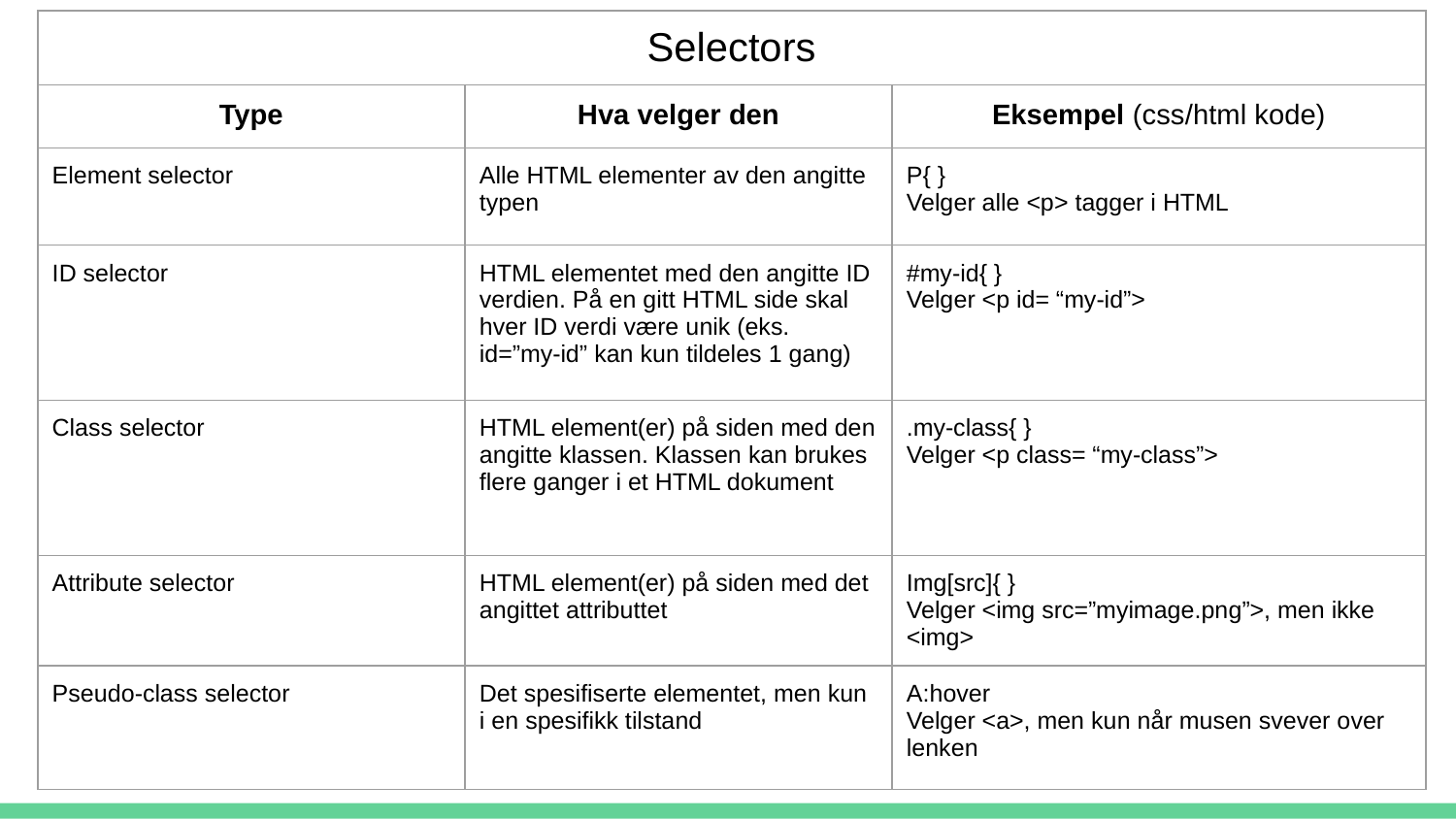

| Selectors |  |  |
| --- | --- | --- |
| Type | Hva velger den | Eksempel (css/html kode) |
| Element selector | Alle HTML elementer av den angitte typen | P{ } Velger alle <p> tagger i HTML |
| ID selector | HTML elementet med den angitte ID verdien. På en gitt HTML side skal hver ID verdi være unik (eks. id=”my-id” kan kun tildeles 1 gang) | #my-id{ } Velger <p id= “my-id”> |
| Class selector | HTML element(er) på siden med den angitte klassen. Klassen kan brukes flere ganger i et HTML dokument | .my-class{ } Velger <p class= “my-class”> |
| Attribute selector | HTML element(er) på siden med det angittet attributtet | Img[src]{ } Velger <img src=”myimage.png”>, men ikke <img> |
| Pseudo-class selector | Det spesifiserte elementet, men kun i en spesifikk tilstand | A:hover Velger <a>, men kun når musen svever over lenken |